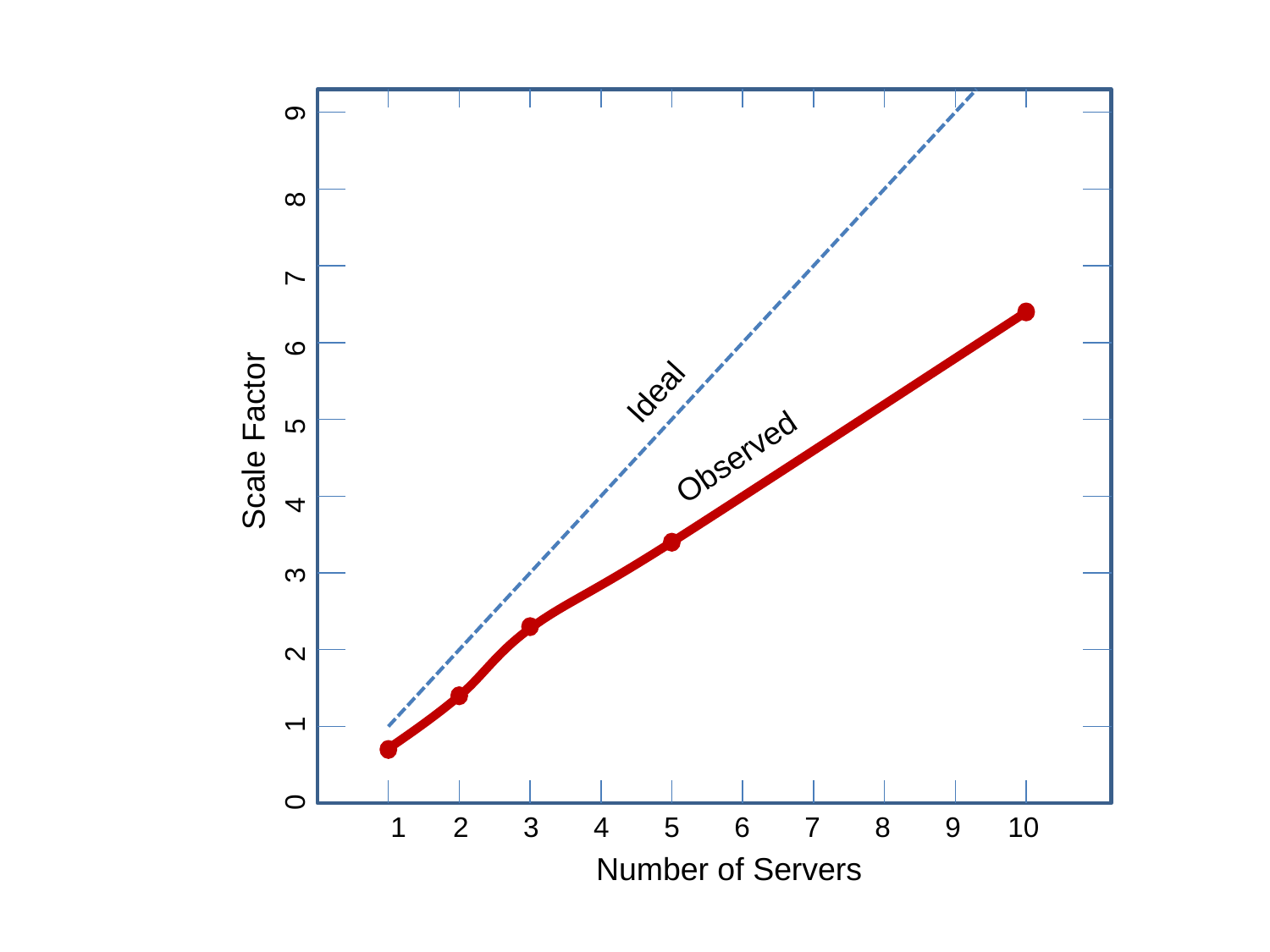

Ideal
Scale Factor
0        1       2        3       4        5        6       7        8         9
Observed
         1      2       3       4       5       6       7       8       9      10
Number of Servers